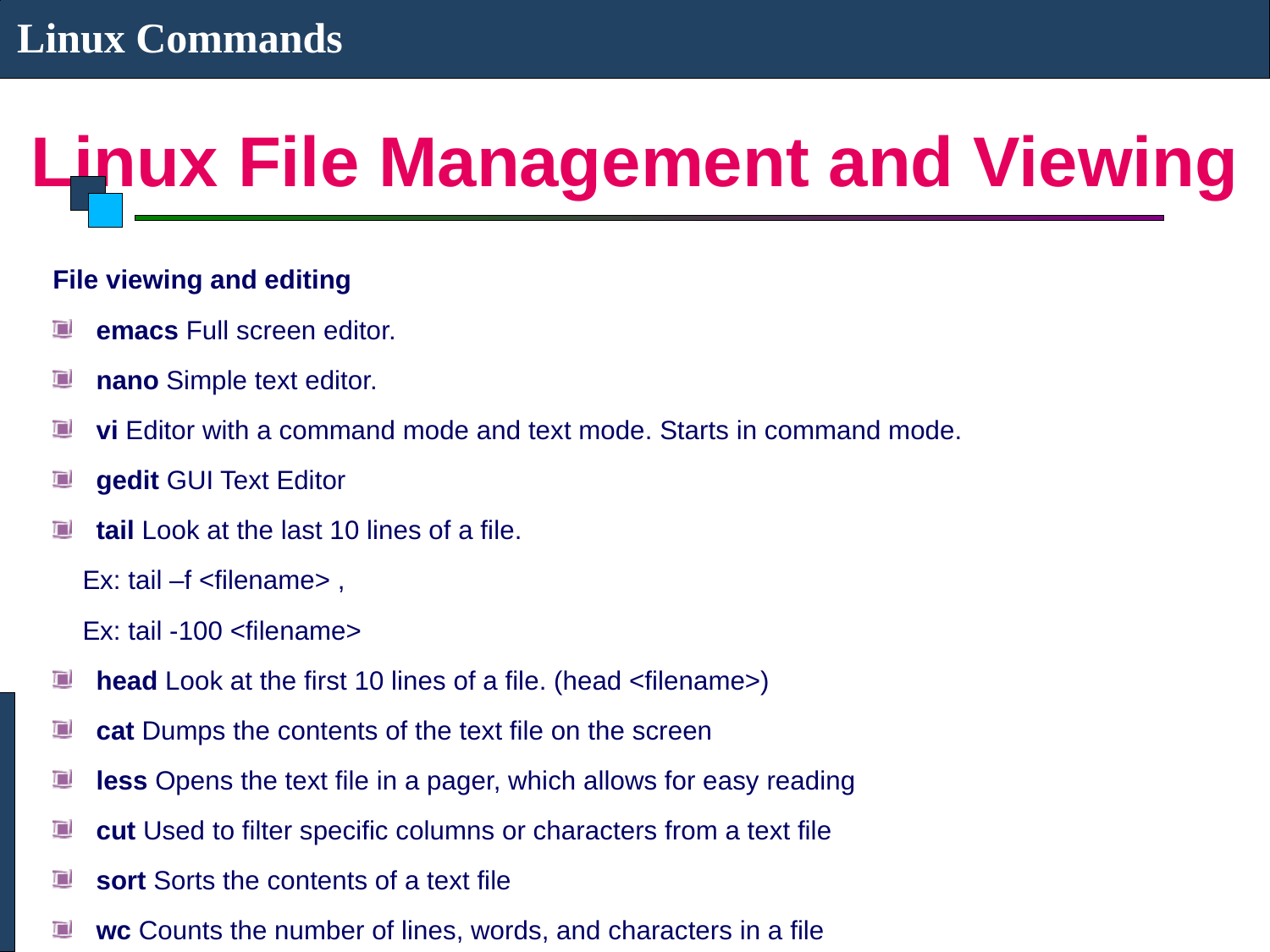

Linux Commands
# Linux File Management and Viewing

File viewing and editing
emacs Full screen editor.
nano Simple text editor.
vi Editor with a command mode and text mode. Starts in command mode.
gedit GUI Text Editor
tail Look at the last 10 lines of a file.
    Ex: tail –f <filename> ,
    Ex: tail -100 <filename>
head Look at the first 10 lines of a file. (head <filename>)
cat Dumps the contents of the text file on the screen
less Opens the text file in a pager, which allows for easy reading
cut Used to filter specific columns or characters from a text file
sort Sorts the contents of a text file
wc Counts the number of lines, words, and characters in a file